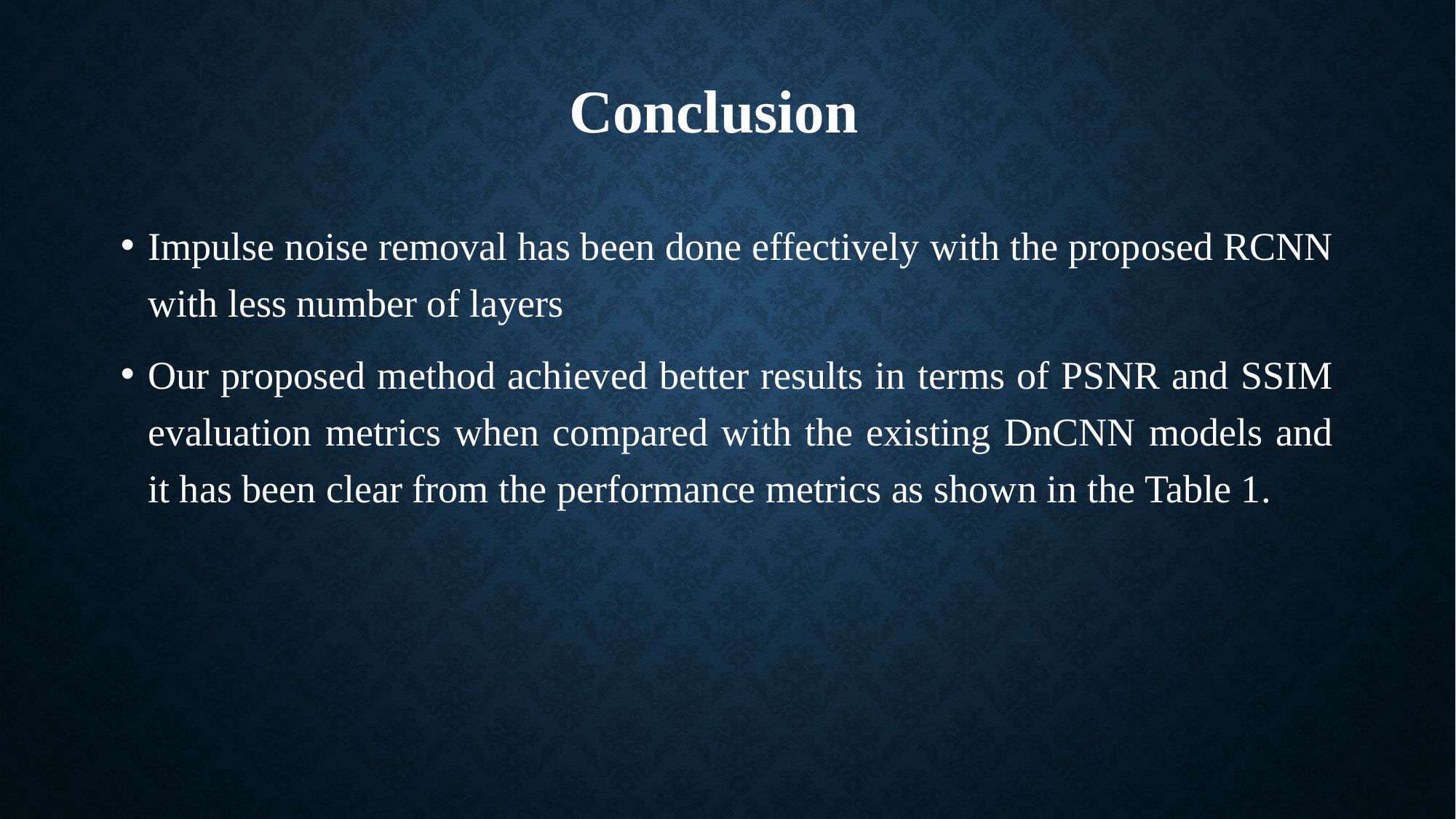

Conclusion
Impulse noise removal has been done effectively with the proposed RCNN with less number of layers
Our proposed method achieved better results in terms of PSNR and SSIM evaluation metrics when compared with the existing DnCNN models and it has been clear from the performance metrics as shown in the Table 1.